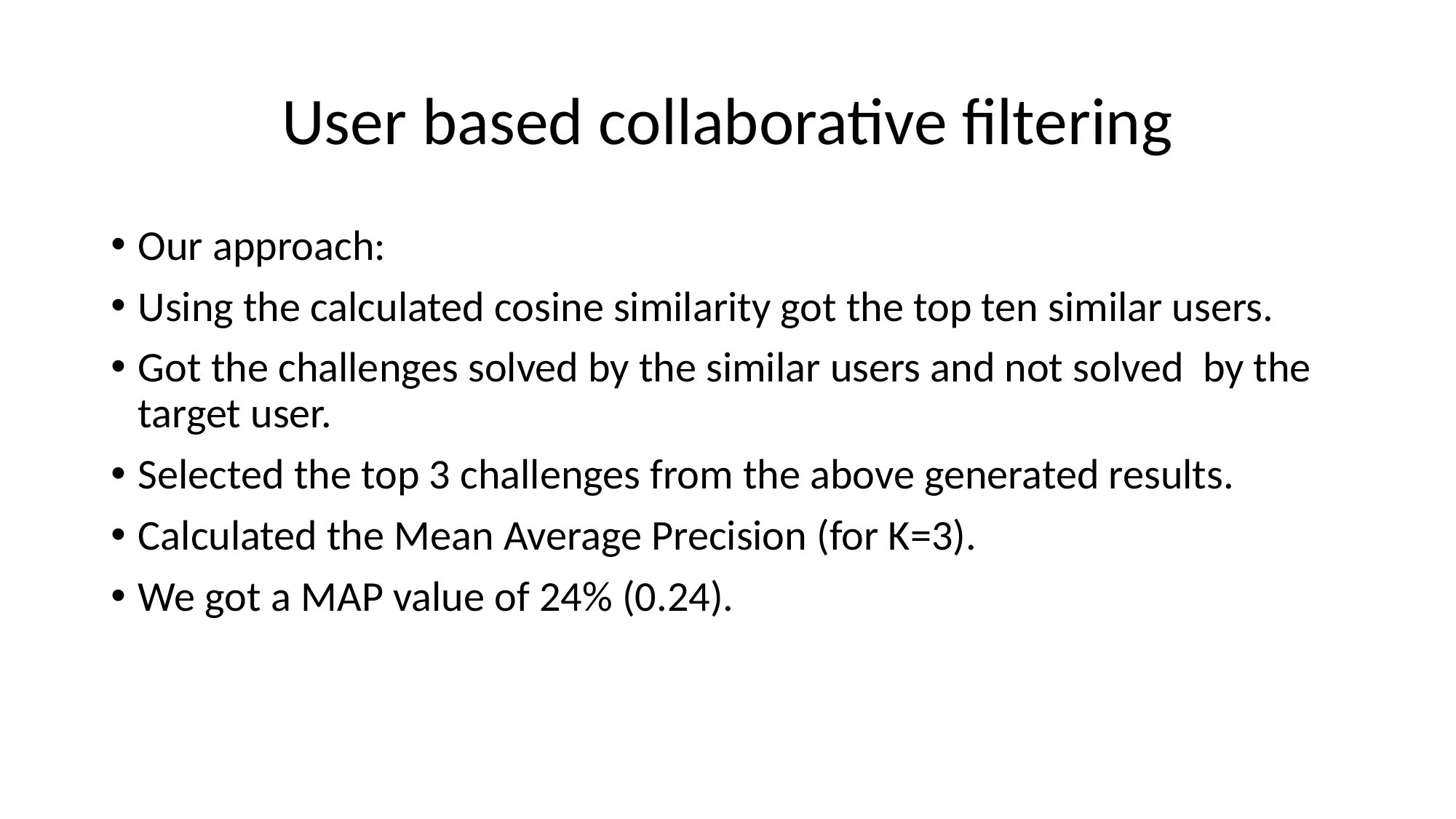

# User based collaborative filtering
Our approach:
Using the calculated cosine similarity got the top ten similar users.
Got the challenges solved by the similar users and not solved  by the target user.
Selected the top 3 challenges from the above generated results.
Calculated the Mean Average Precision (for K=3).
We got a MAP value of 24% (0.24).